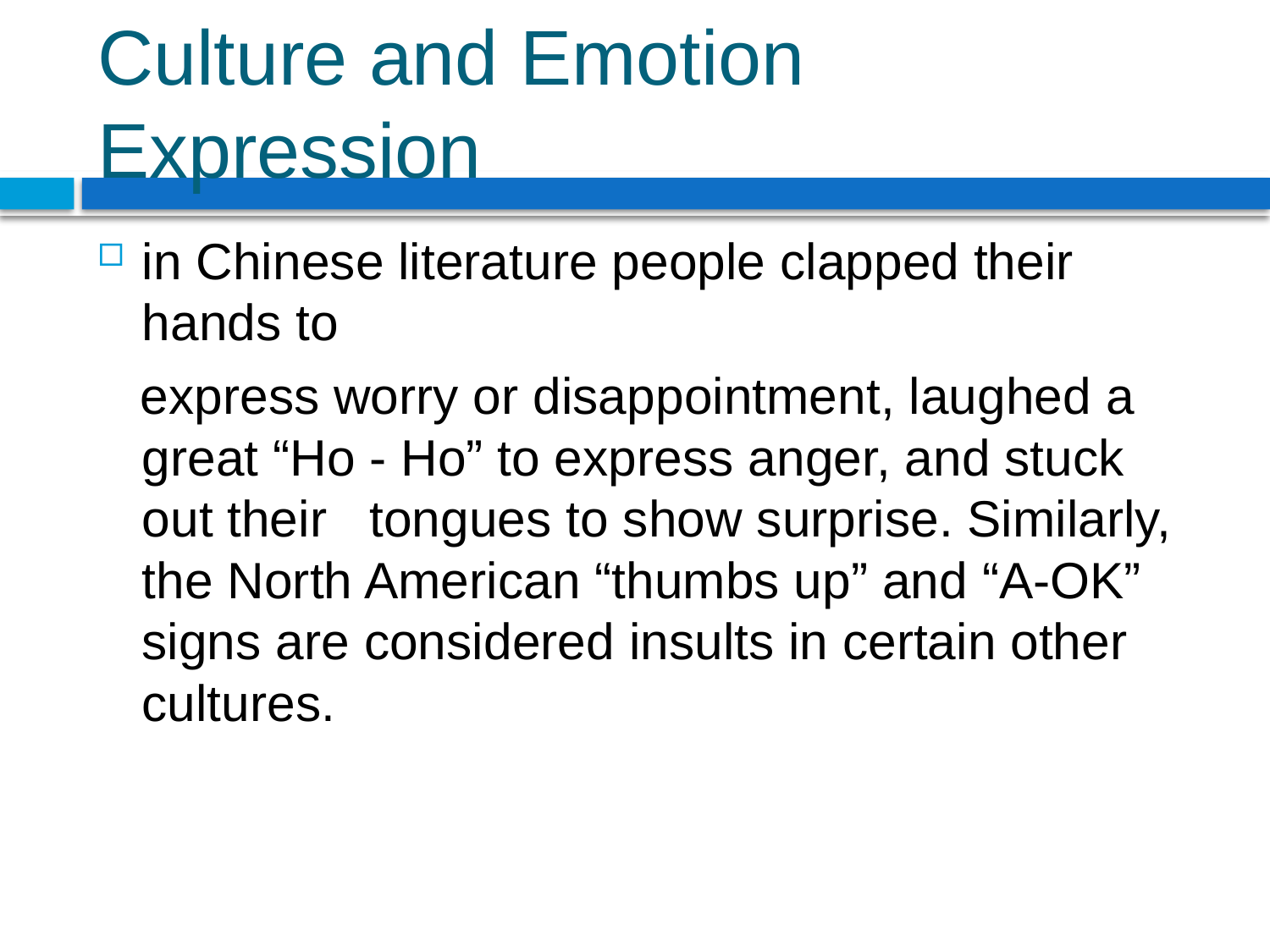

# Culture and Emotion Expression
in Chinese literature people clapped their hands to
   express worry or disappointment, laughed a great “Ho - Ho” to express anger, and stuck out their   tongues to show surprise. Similarly, the North American “thumbs up” and “A-OK” signs are considered insults in certain other cultures.